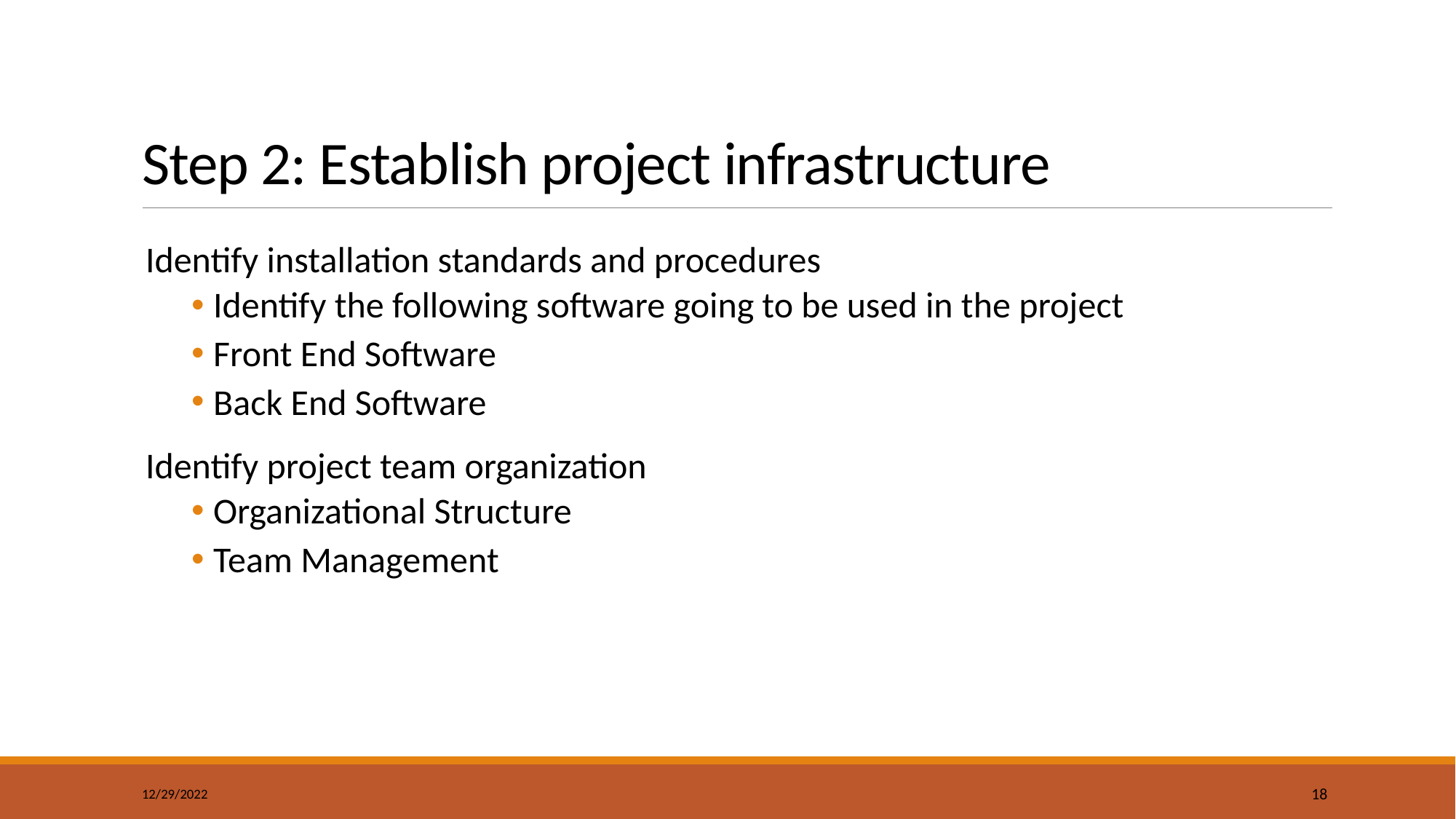

# Step 2: Establish project infrastructure
Identify installation standards and procedures
Identify the following software going to be used in the project
Front End Software
Back End Software
Identify project team organization
Organizational Structure
Team Management

12/29/2022
18